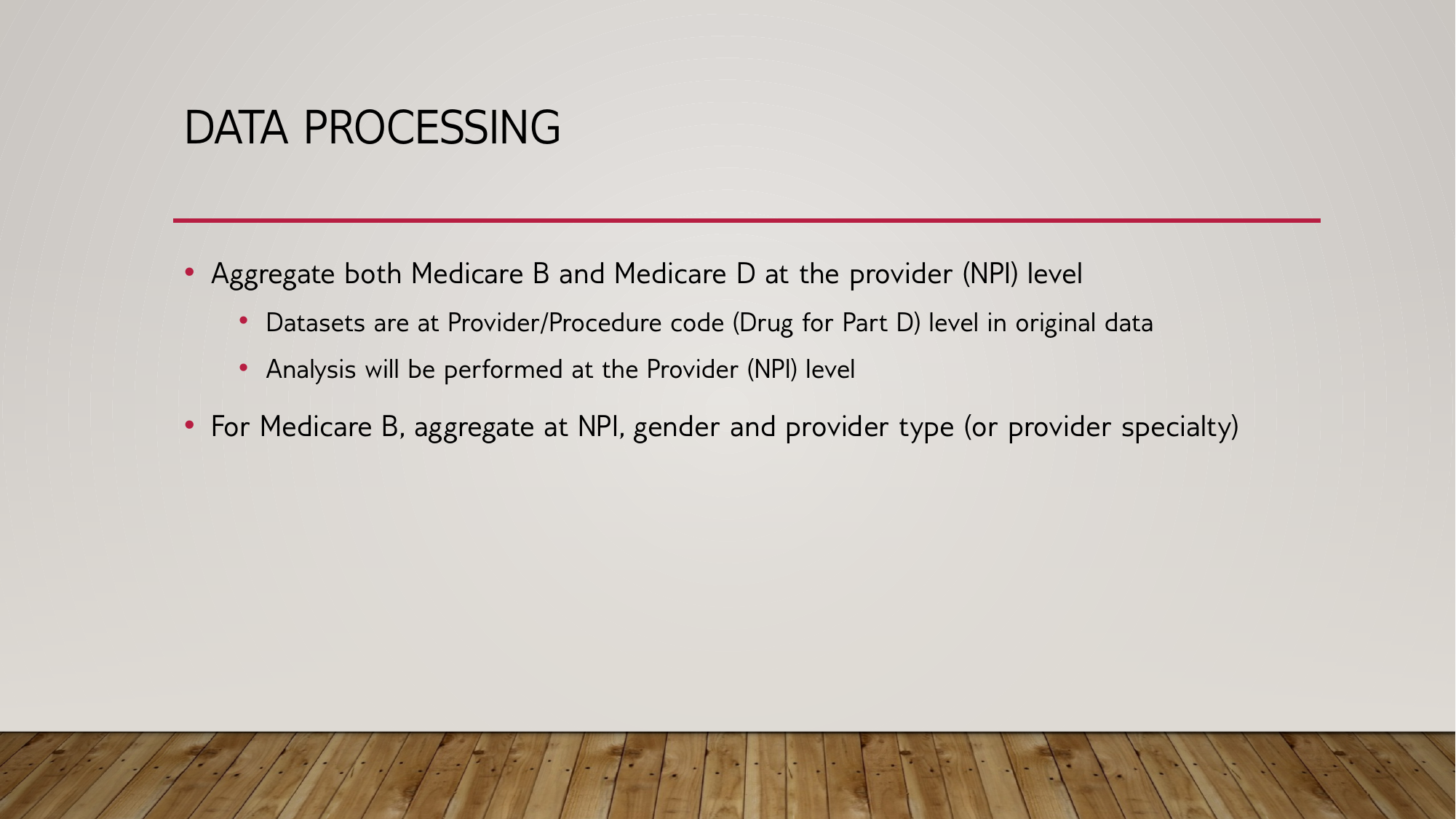

# Data processing
Aggregate both Medicare B and Medicare D at the provider (NPI) level
Datasets are at Provider/Procedure code (Drug for Part D) level in original data
Analysis will be performed at the Provider (NPI) level
For Medicare B, aggregate at NPI, gender and provider type (or provider specialty)